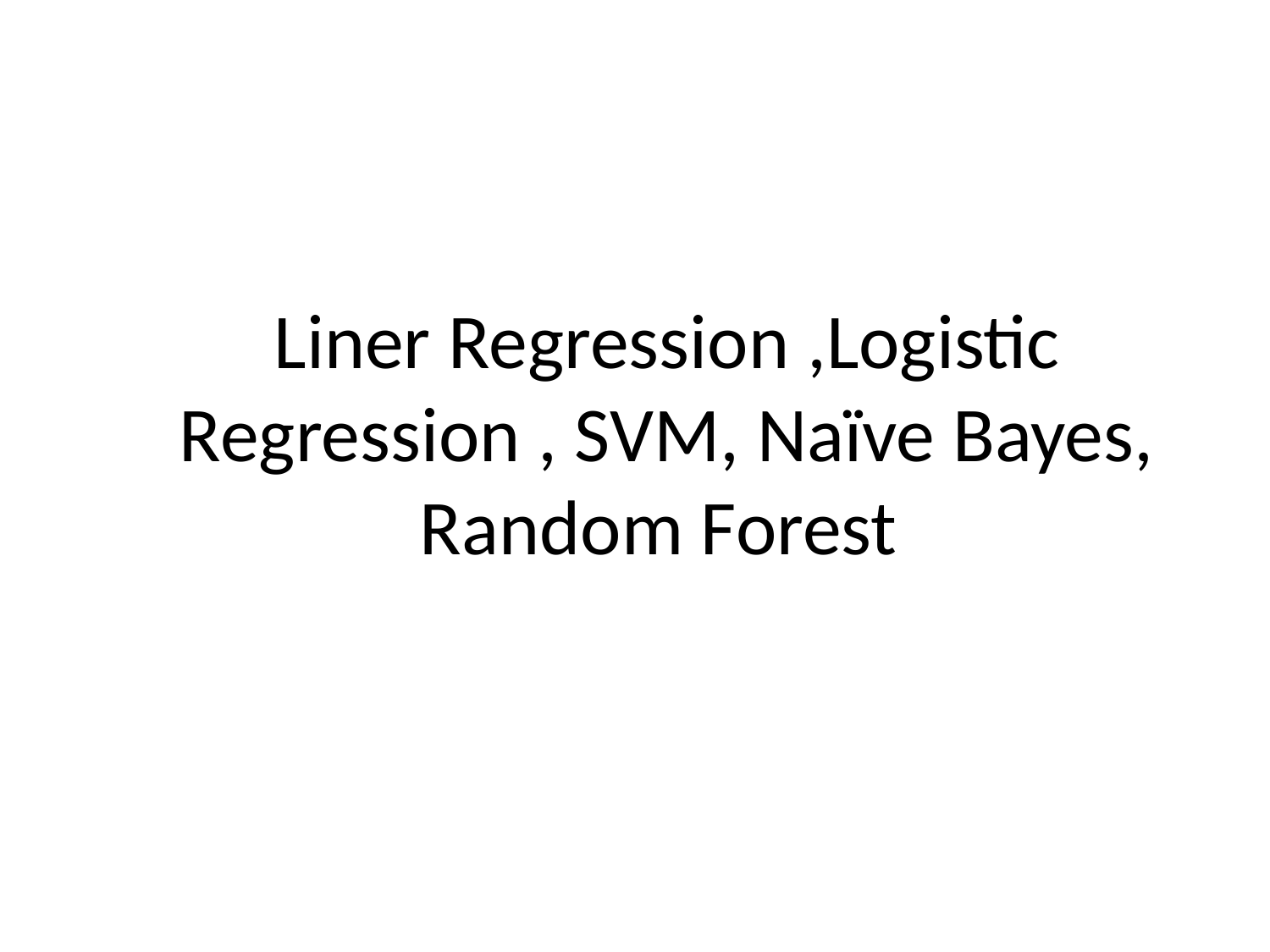

# Liner Regression ,Logistic Regression , SVM, Naïve Bayes, Random Forest